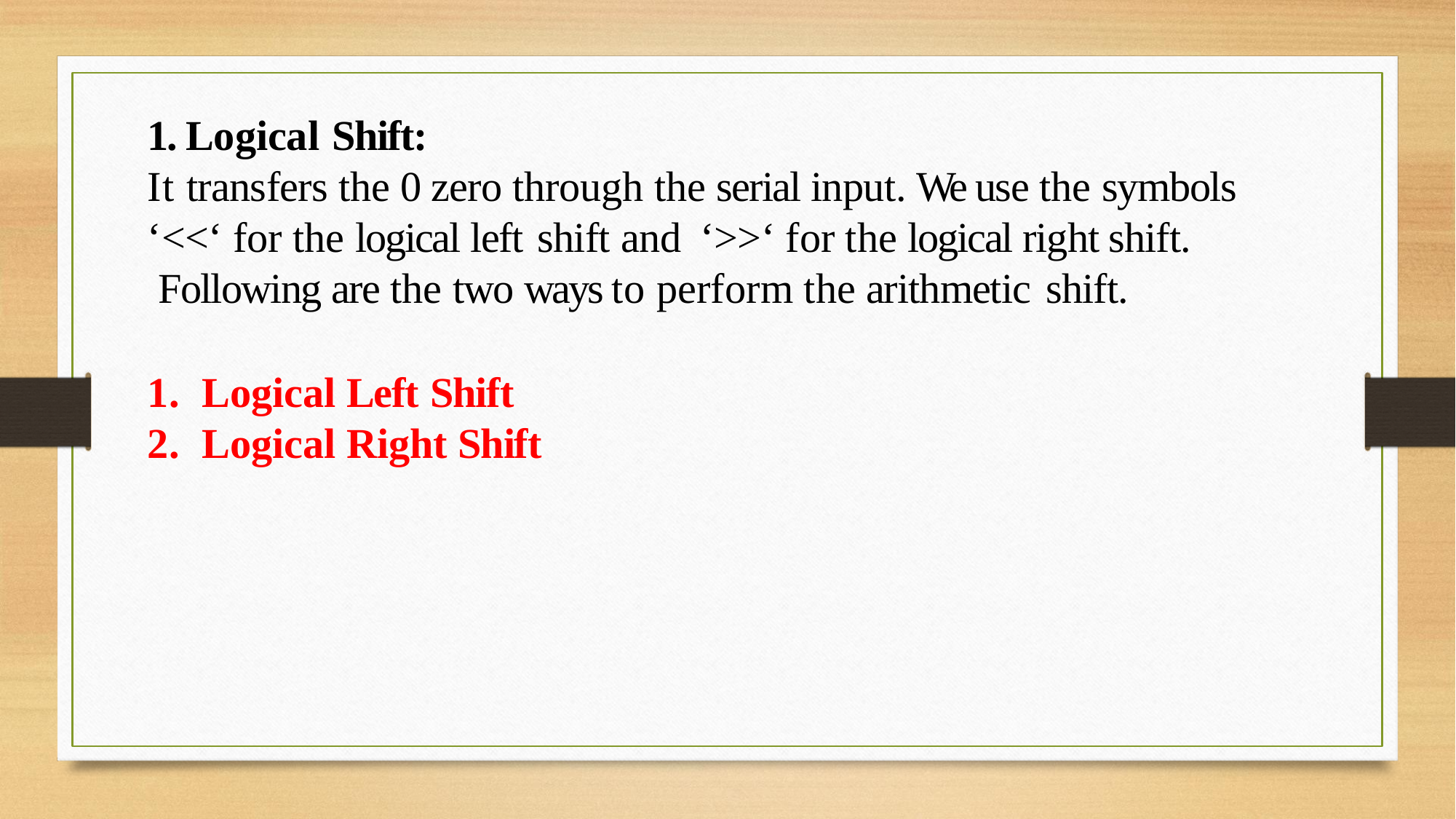

1. Logical Shift:
It transfers the 0 zero through the serial input. We use the symbols
‘<<‘ for the logical left shift and	‘>>‘ for the logical right shift.  Following are the two ways to perform the arithmetic shift.

Logical Left Shift
Logical Right Shift